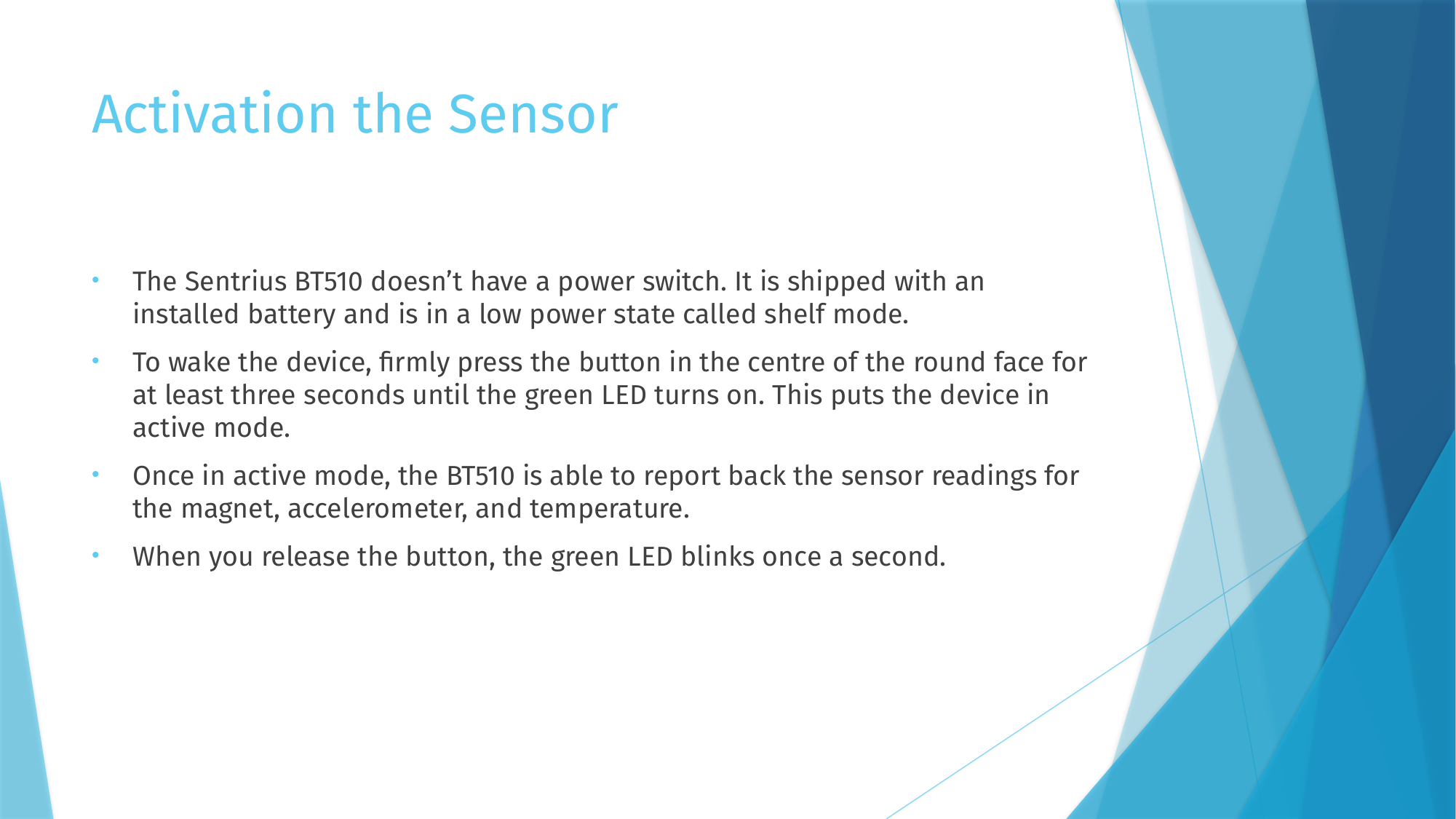

# Activation the Sensor
The Sentrius BT510 doesn’t have a power switch. It is shipped with an installed battery and is in a low power state called shelf mode.
To wake the device, firmly press the button in the centre of the round face for at least three seconds until the green LED turns on. This puts the device in active mode.
Once in active mode, the BT510 is able to report back the sensor readings for the magnet, accelerometer, and temperature.
When you release the button, the green LED blinks once a second.